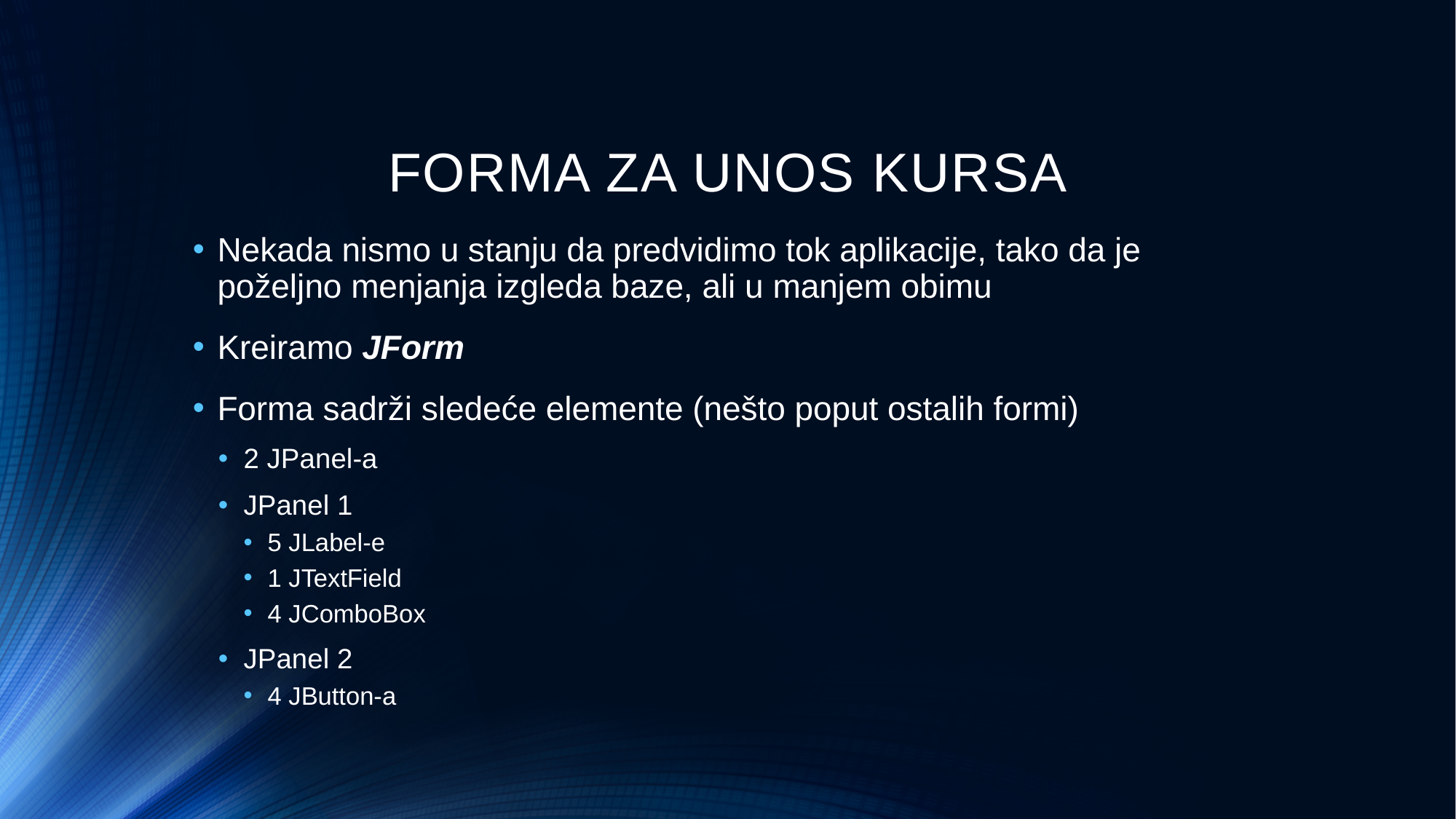

# FORMA ZA UNOS KURSA
Nekada nismo u stanju da predvidimo tok aplikacije, tako da je poželjno menjanja izgleda baze, ali u manjem obimu
Kreiramo JForm
Forma sadrži sledeće elemente (nešto poput ostalih formi)
2 JPanel-a
JPanel 1
5 JLabel-e
1 JTextField
4 JComboBox
JPanel 2
4 JButton-a